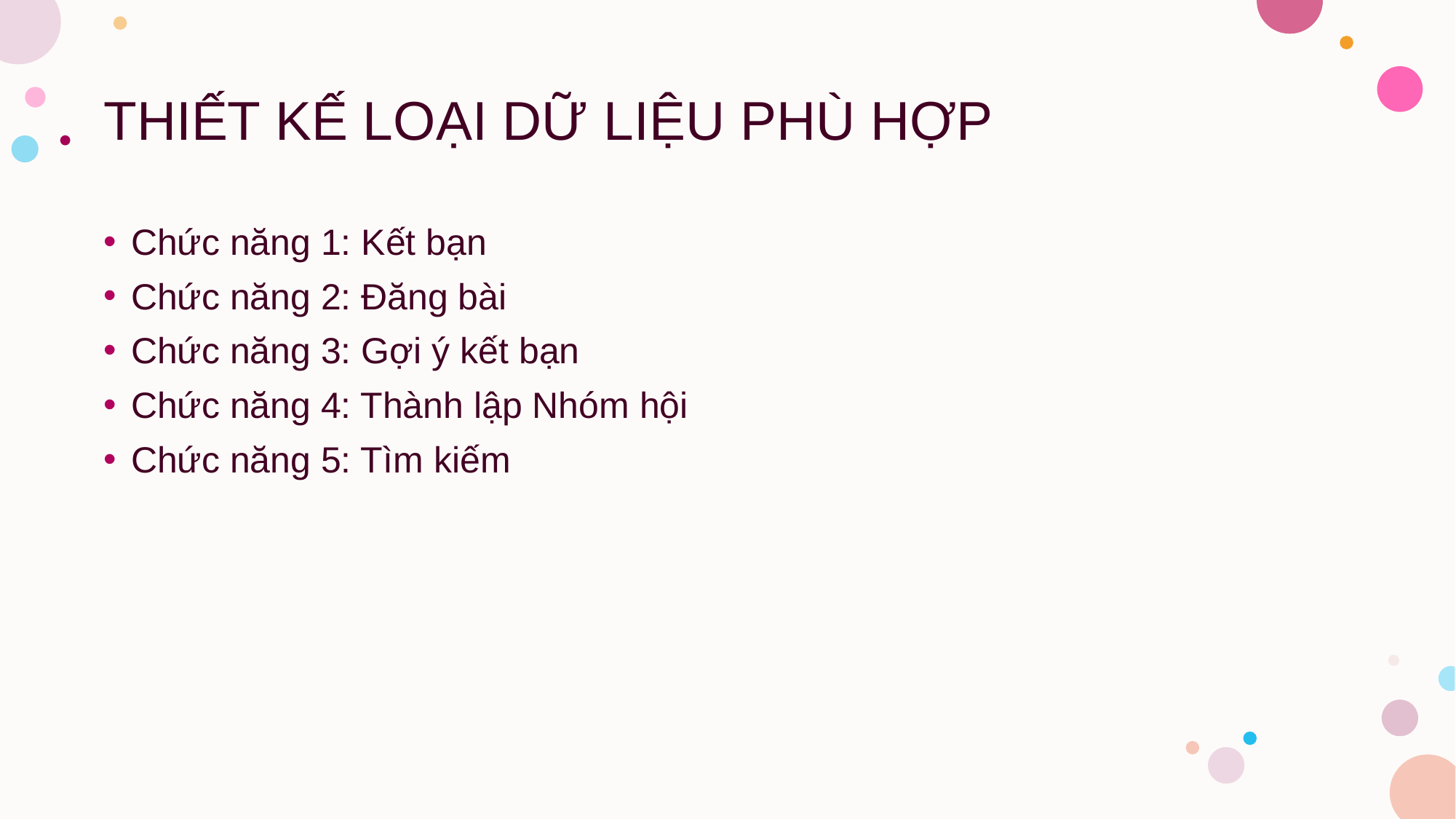

# THIẾT KẾ LOẠI DỮ LIỆU PHÙ HỢP
Chức năng 1: Kết bạn
Chức năng 2: Đăng bài
Chức năng 3: Gợi ý kết bạn
Chức năng 4: Thành lập Nhóm hội
Chức năng 5: Tìm kiếm